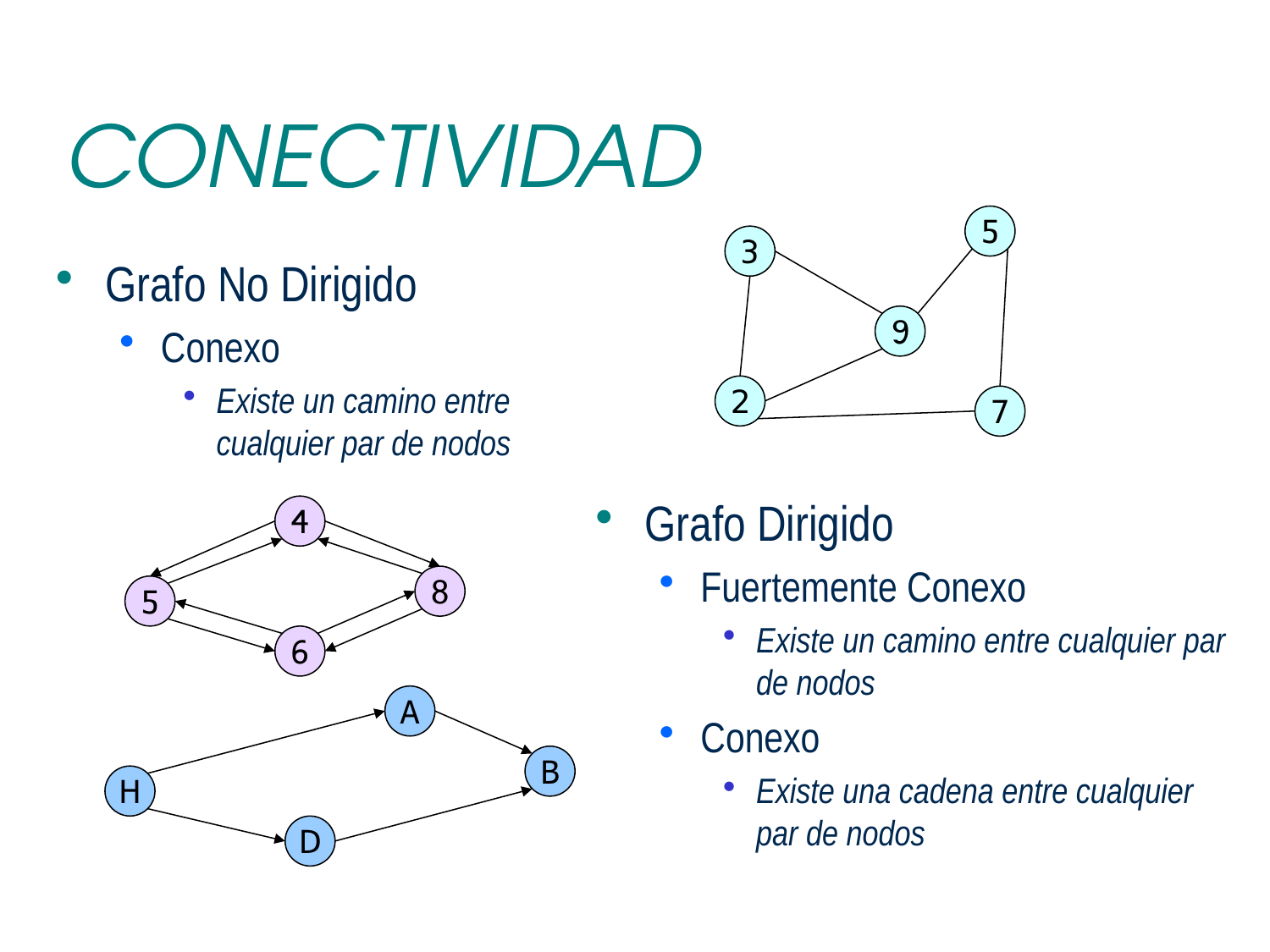

# CONECTIVIDAD
5
3
9
2
7
Grafo No Dirigido
Conexo
Existe un camino entre cualquier par de nodos
Grafo Dirigido
Fuertemente Conexo
Existe un camino entre cualquier par de nodos
Conexo
Existe una cadena entre cualquier par de nodos
4
8
5
6
A
B
H
D